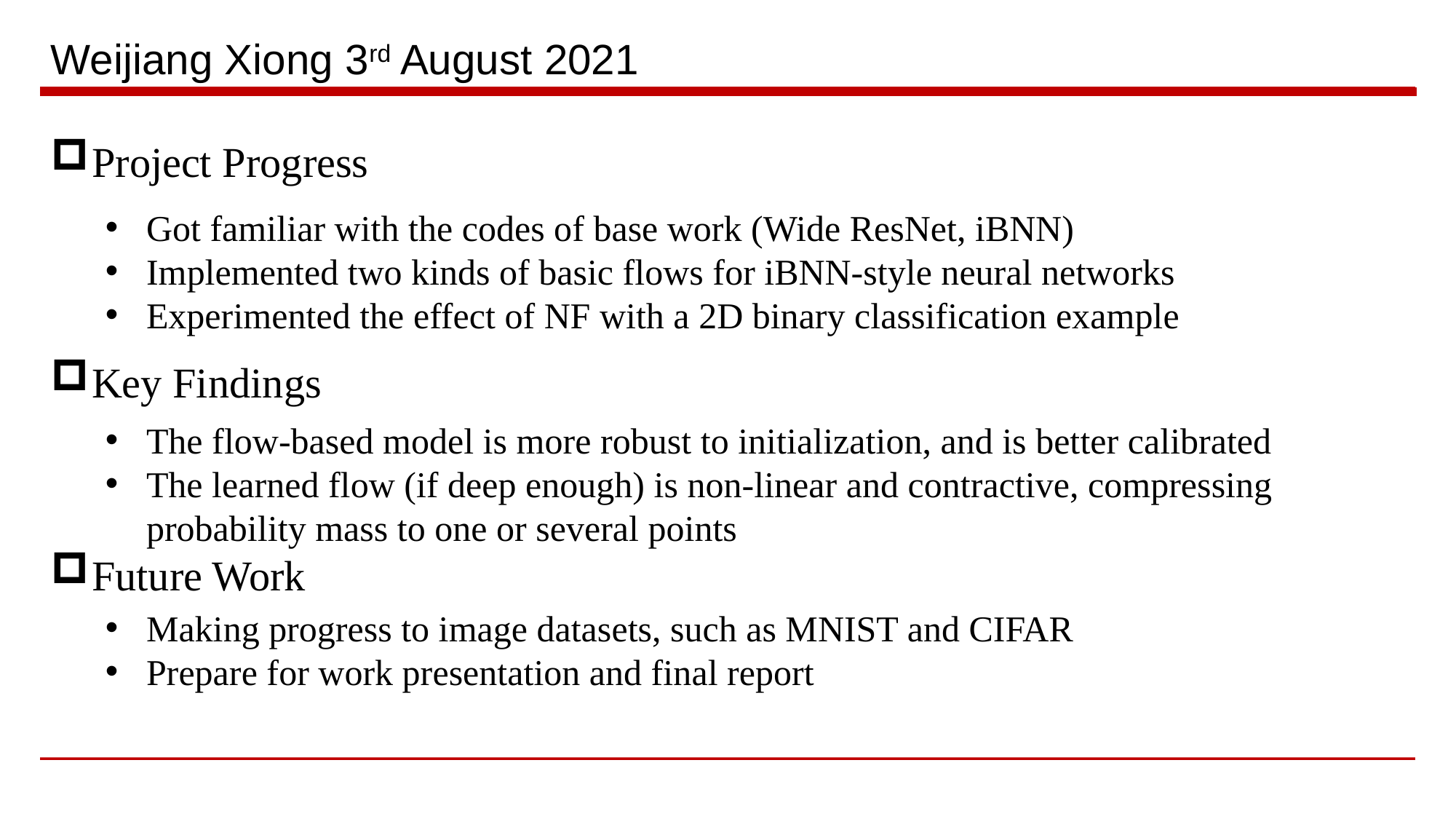

# Weijiang Xiong 3rd August 2021
Project Progress
Got familiar with the codes of base work (Wide ResNet, iBNN)
Implemented two kinds of basic flows for iBNN-style neural networks
Experimented the effect of NF with a 2D binary classification example
Key Findings
The flow-based model is more robust to initialization, and is better calibrated
The learned flow (if deep enough) is non-linear and contractive, compressing probability mass to one or several points
Future Work

Making progress to image datasets, such as MNIST and CIFAR
Prepare for work presentation and final report